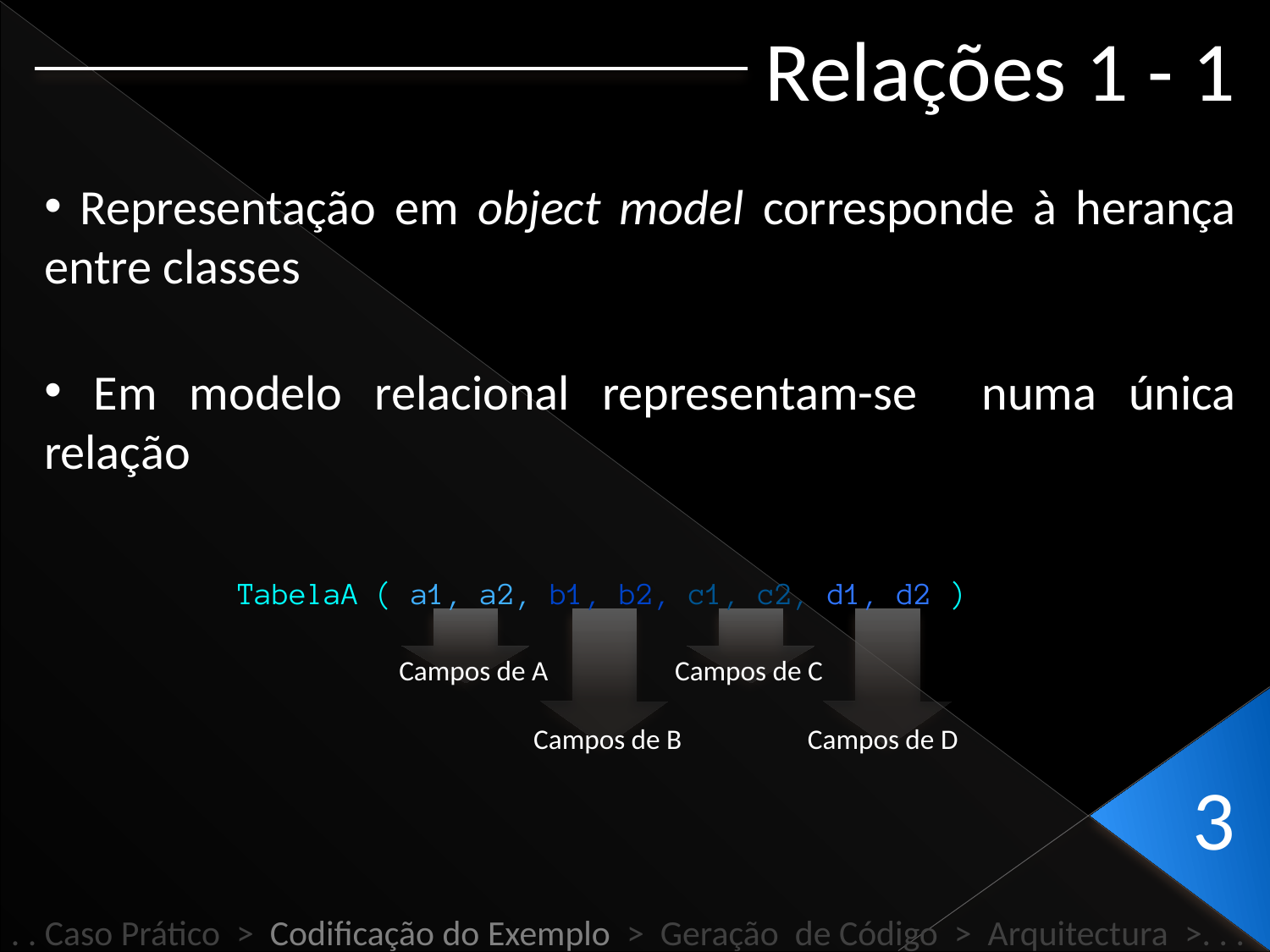

Relações 1 - 1
 Representação em object model corresponde à herança entre classes
 Em modelo relacional representam-se  numa única relação
TabelaA ( a1, a2, b1, b2, c1, c2, d1, d2 )

Campos de A
Campos de C
Campos de B
Campos de D
3
. . Caso Prático  >  Codificação do Exemplo  >  Geração  de Código  >  Arquitectura  >. . .